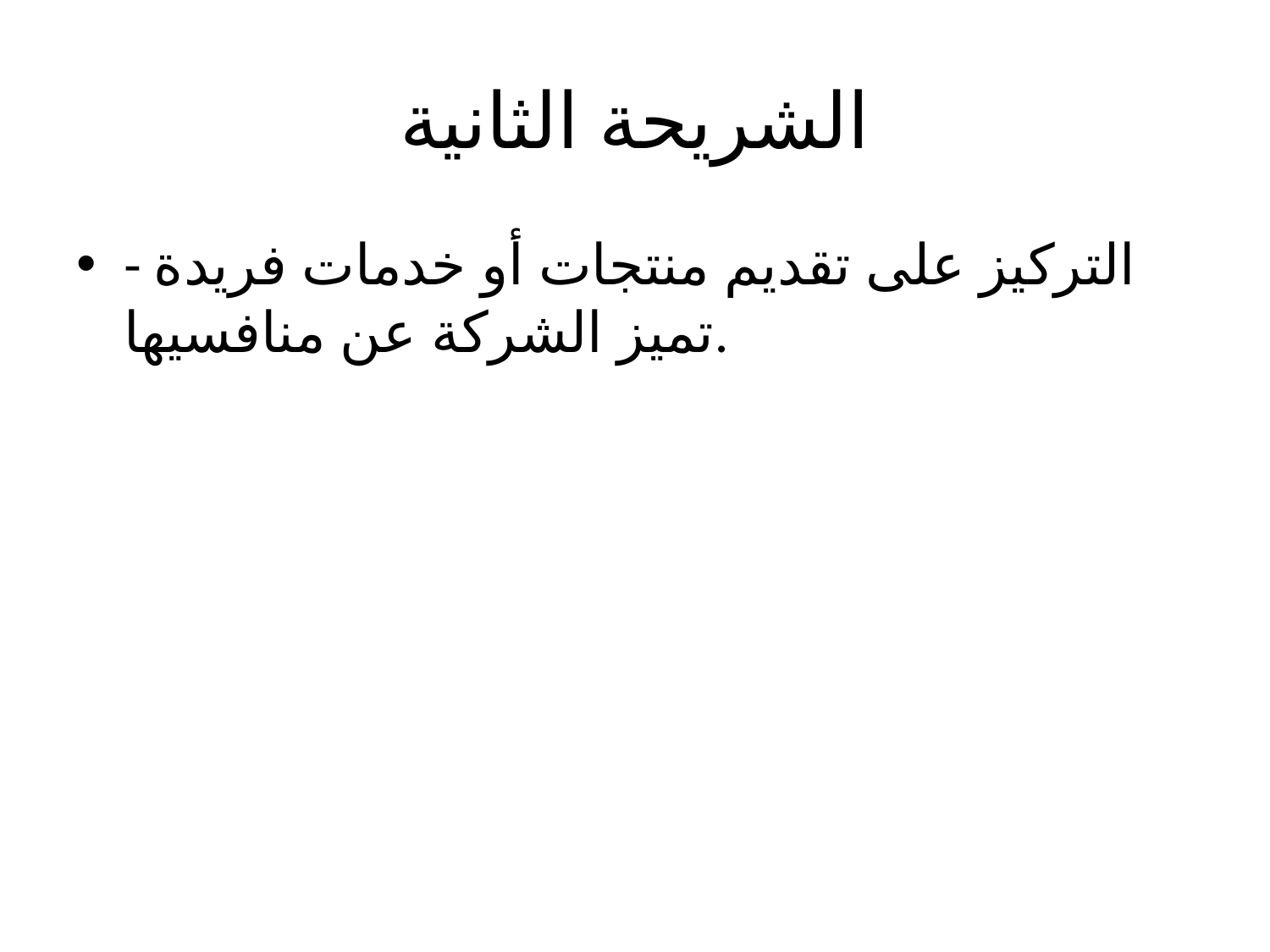

# الشريحة الثانية
- التركيز على تقديم منتجات أو خدمات فريدة تميز الشركة عن منافسيها.